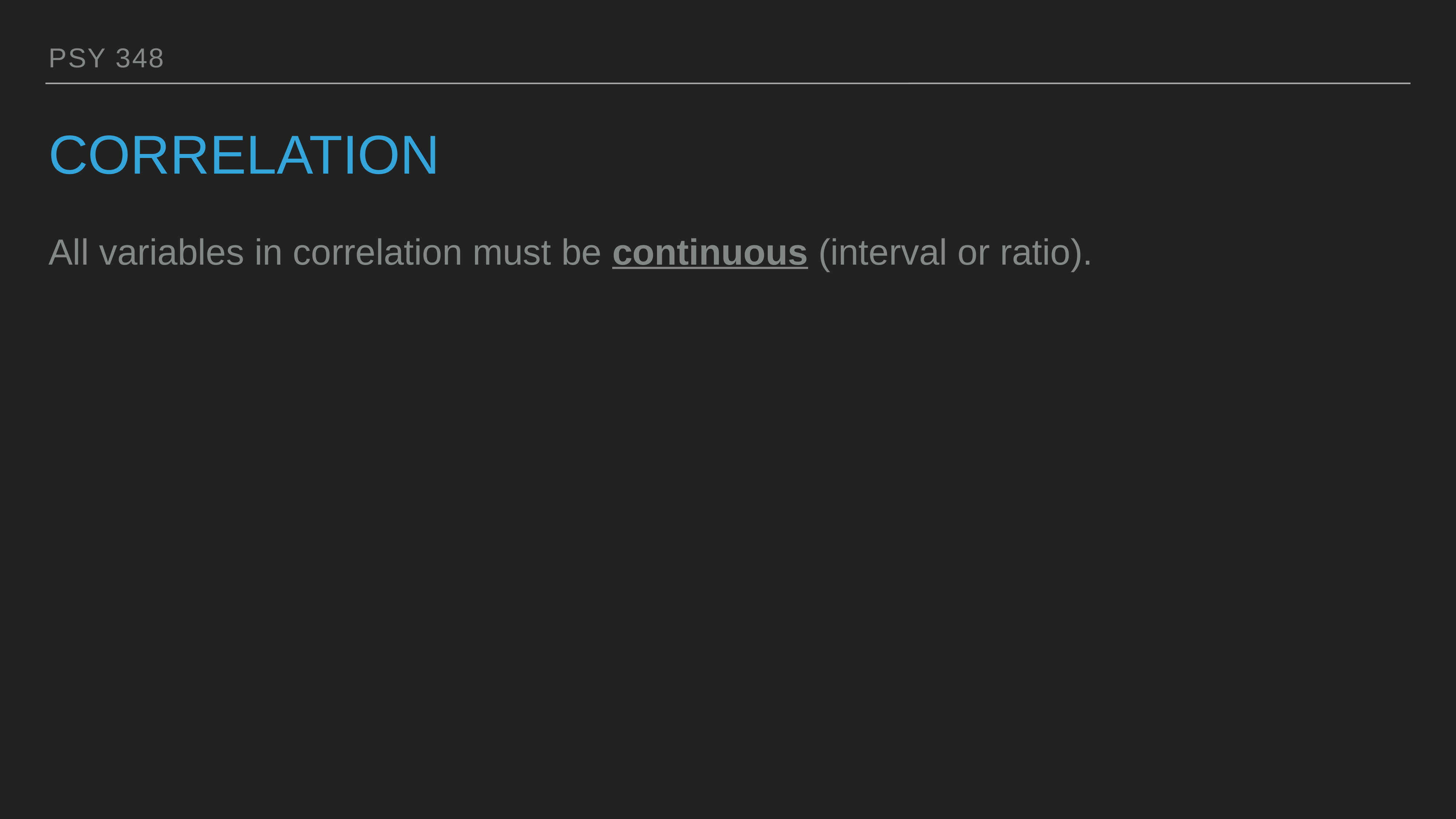

PSY 348
# Correlation
All variables in correlation must be continuous (interval or ratio).